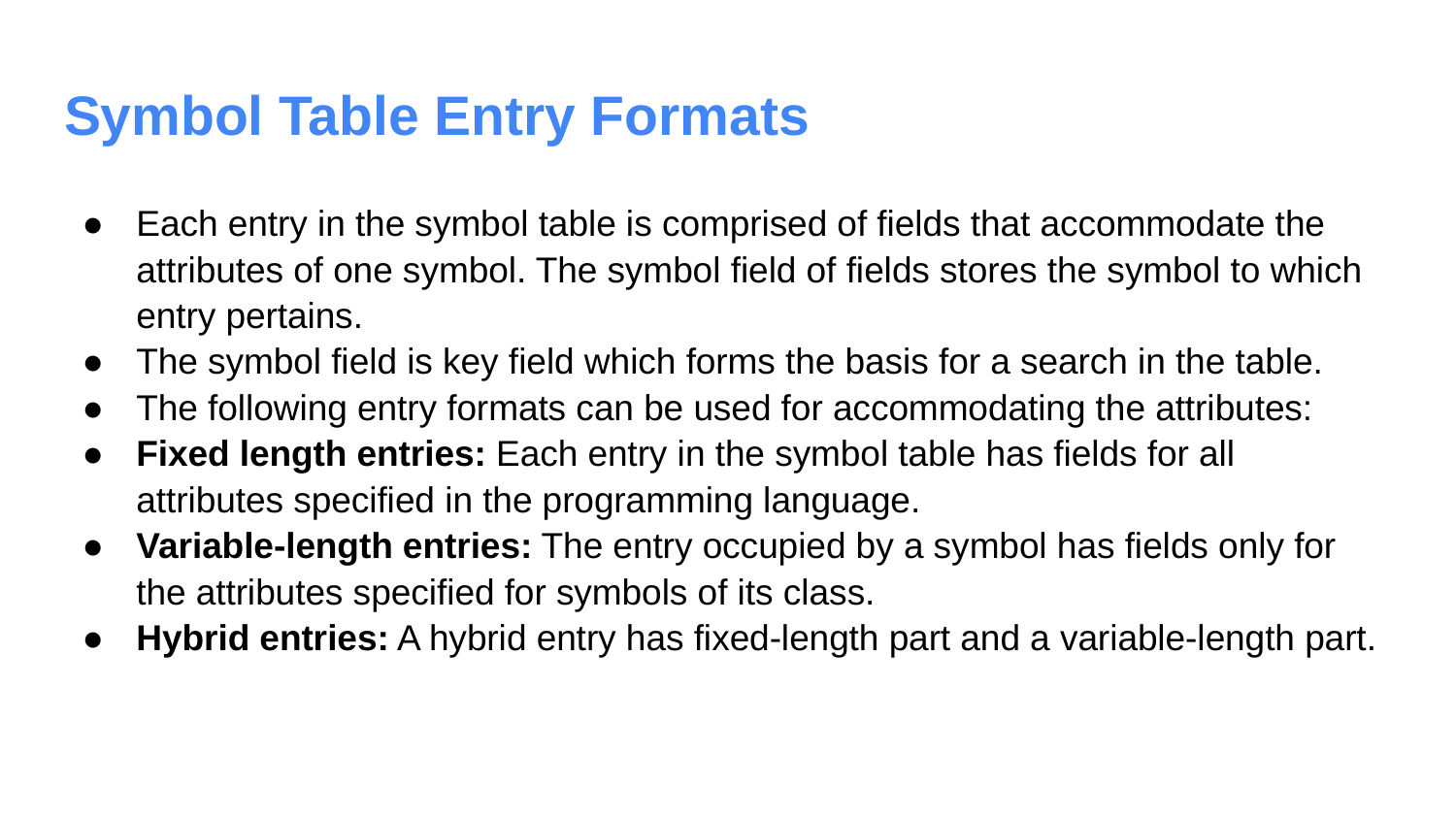

# Symbol Table Entry Formats
Each entry in the symbol table is comprised of fields that accommodate the attributes of one symbol. The symbol field of fields stores the symbol to which entry pertains.
The symbol field is key field which forms the basis for a search in the table.
The following entry formats can be used for accommodating the attributes:
Fixed length entries: Each entry in the symbol table has fields for all attributes specified in the programming language.
Variable-length entries: The entry occupied by a symbol has fields only for the attributes specified for symbols of its class.
Hybrid entries: A hybrid entry has fixed-length part and a variable-length part.